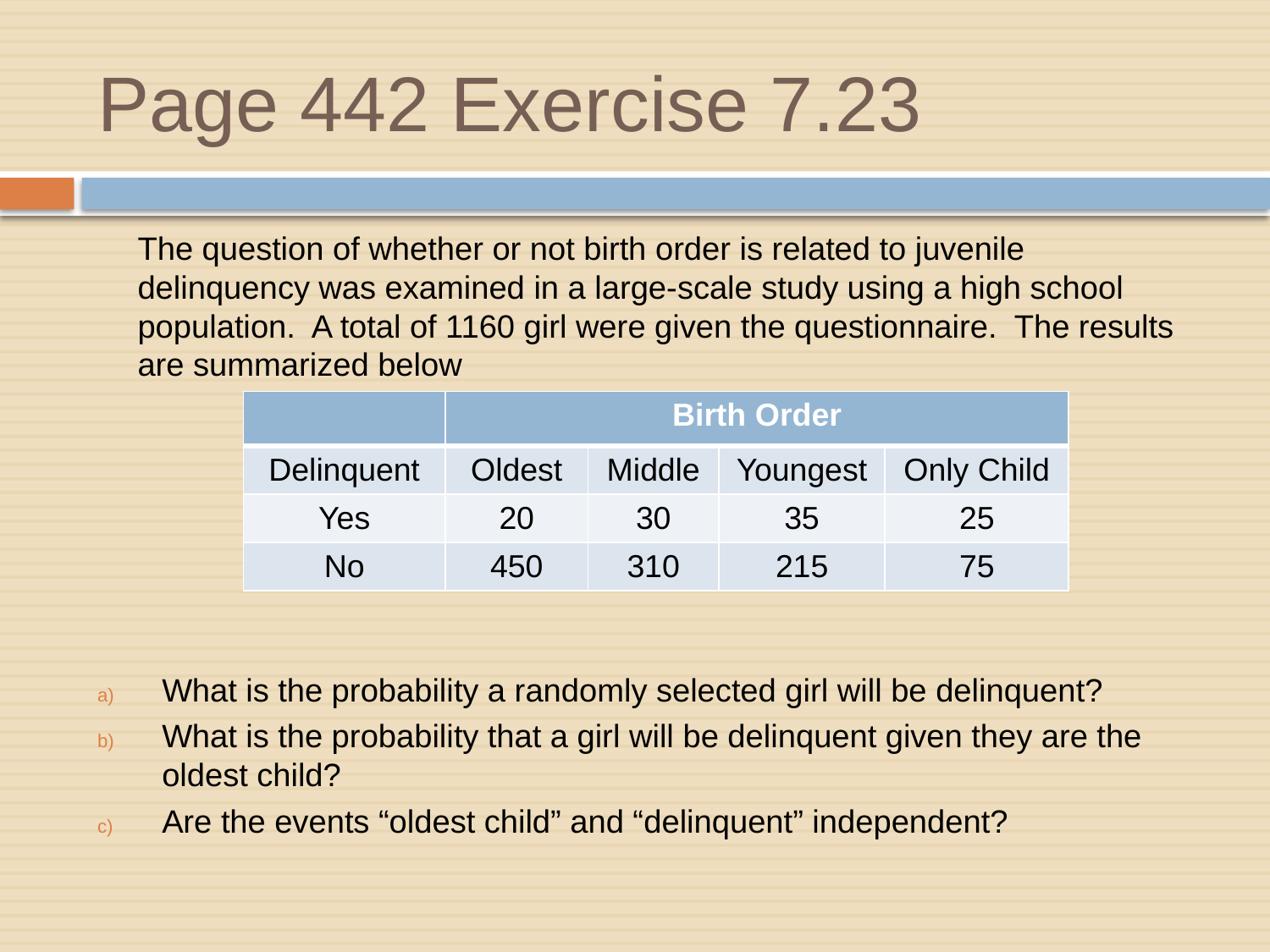

# Page 442 Exercise 7.23
	The question of whether or not birth order is related to juvenile delinquency was examined in a large-scale study using a high school population.  A total of 1160 girl were given the questionnaire.  The results are summarized below

What is the probability a randomly selected girl will be delinquent?
What is the probability that a girl will be delinquent given they are the oldest child?
Are the events “oldest child” and “delinquent” independent?

|  | Birth Order |  |  |  |
| --- | --- | --- | --- | --- |
| Delinquent | Oldest | Middle | Youngest | Only Child |
| Yes | 20 | 30 | 35 | 25 |
| No | 450 | 310 | 215 | 75 |